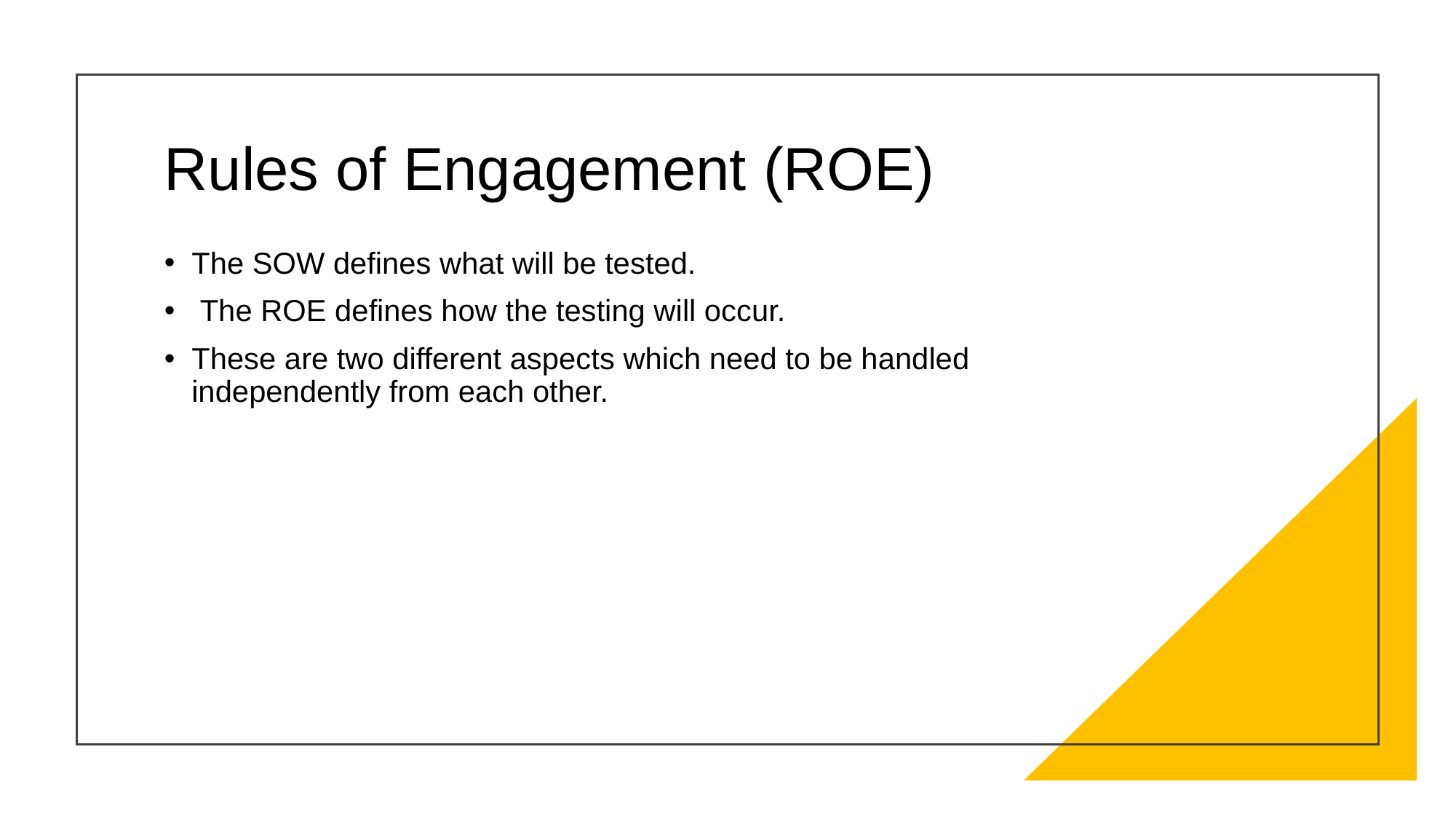

# Rules of Engagement (ROE)

The SOW defines what will be tested.
 The ROE defines how the testing will occur.
These are two different aspects which need to be handled independently from each other.